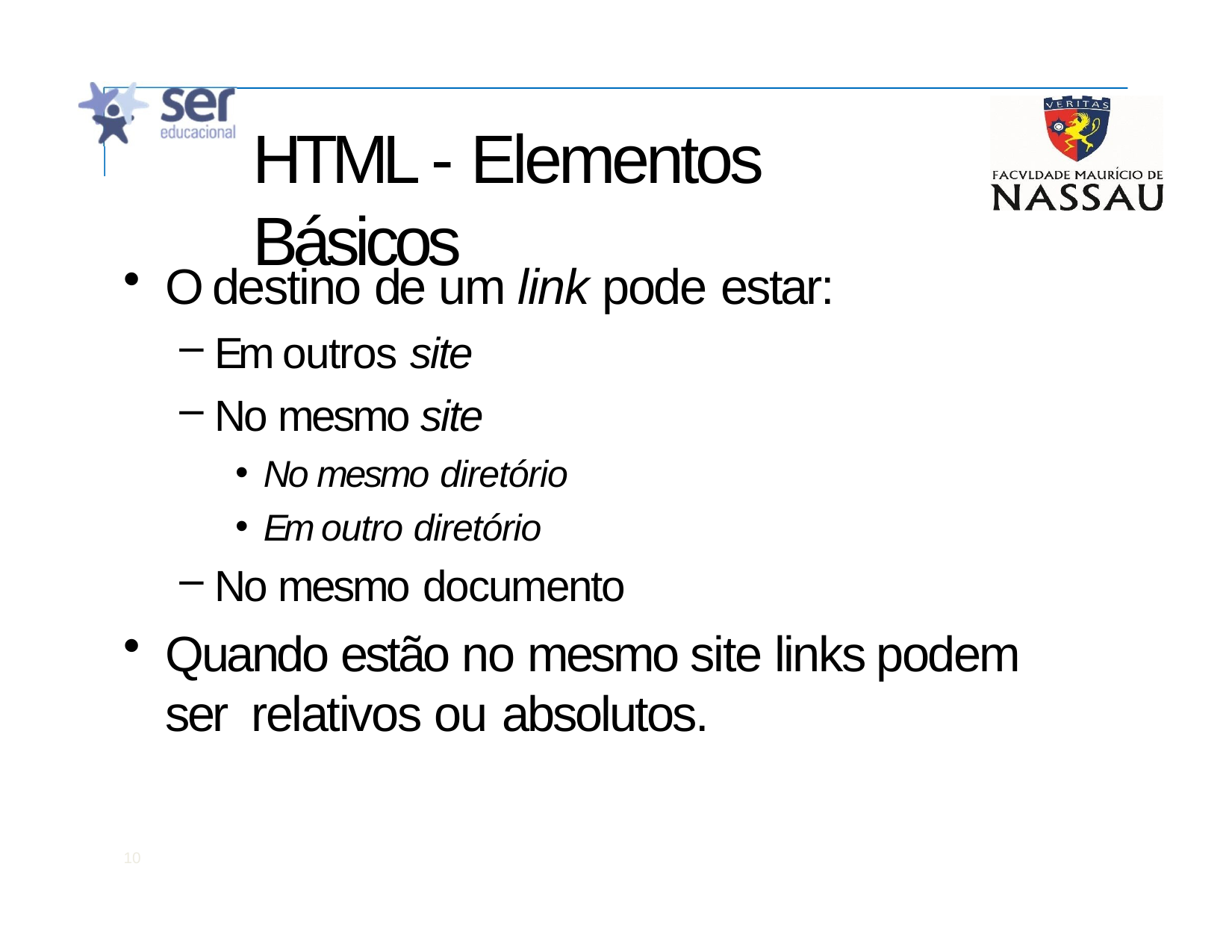

# HTML - Elementos Básicos
O destino de um link pode estar:
Em outros site
No mesmo site
No mesmo diretório
Em outro diretório
No mesmo documento
Quando estão no mesmo site links podem ser  relativos ou absolutos.
10